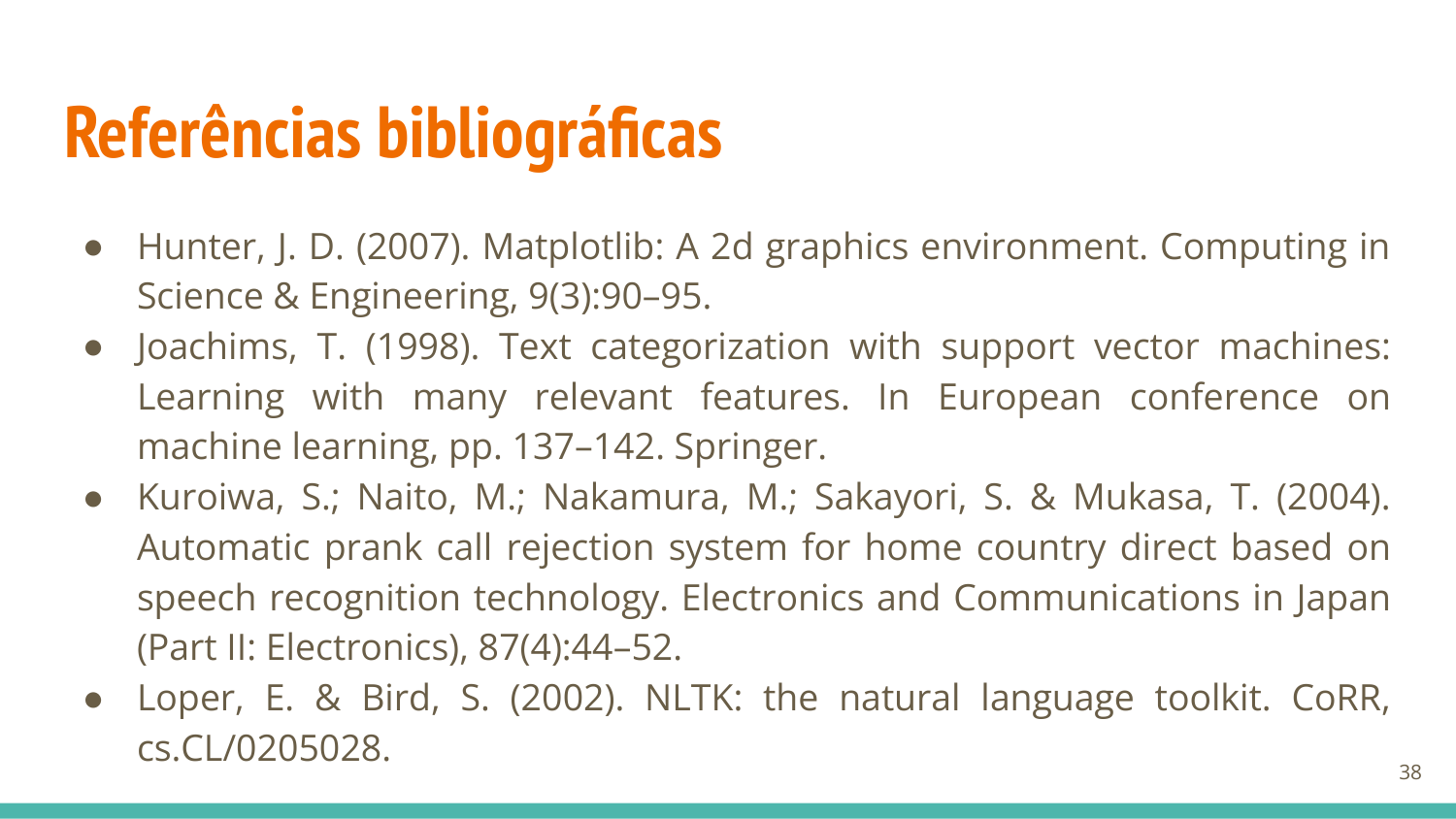

# Referências bibliográficas
Hunter, J. D. (2007). Matplotlib: A 2d graphics environment. Computing in Science & Engineering, 9(3):90–95.
Joachims, T. (1998). Text categorization with support vector machines: Learning with many relevant features. In European conference on machine learning, pp. 137–142. Springer.
Kuroiwa, S.; Naito, M.; Nakamura, M.; Sakayori, S. & Mukasa, T. (2004). Automatic prank call rejection system for home country direct based on speech recognition technology. Electronics and Communications in Japan (Part II: Electronics), 87(4):44–52.
Loper, E. & Bird, S. (2002). NLTK: the natural language toolkit. CoRR, cs.CL/0205028.
38